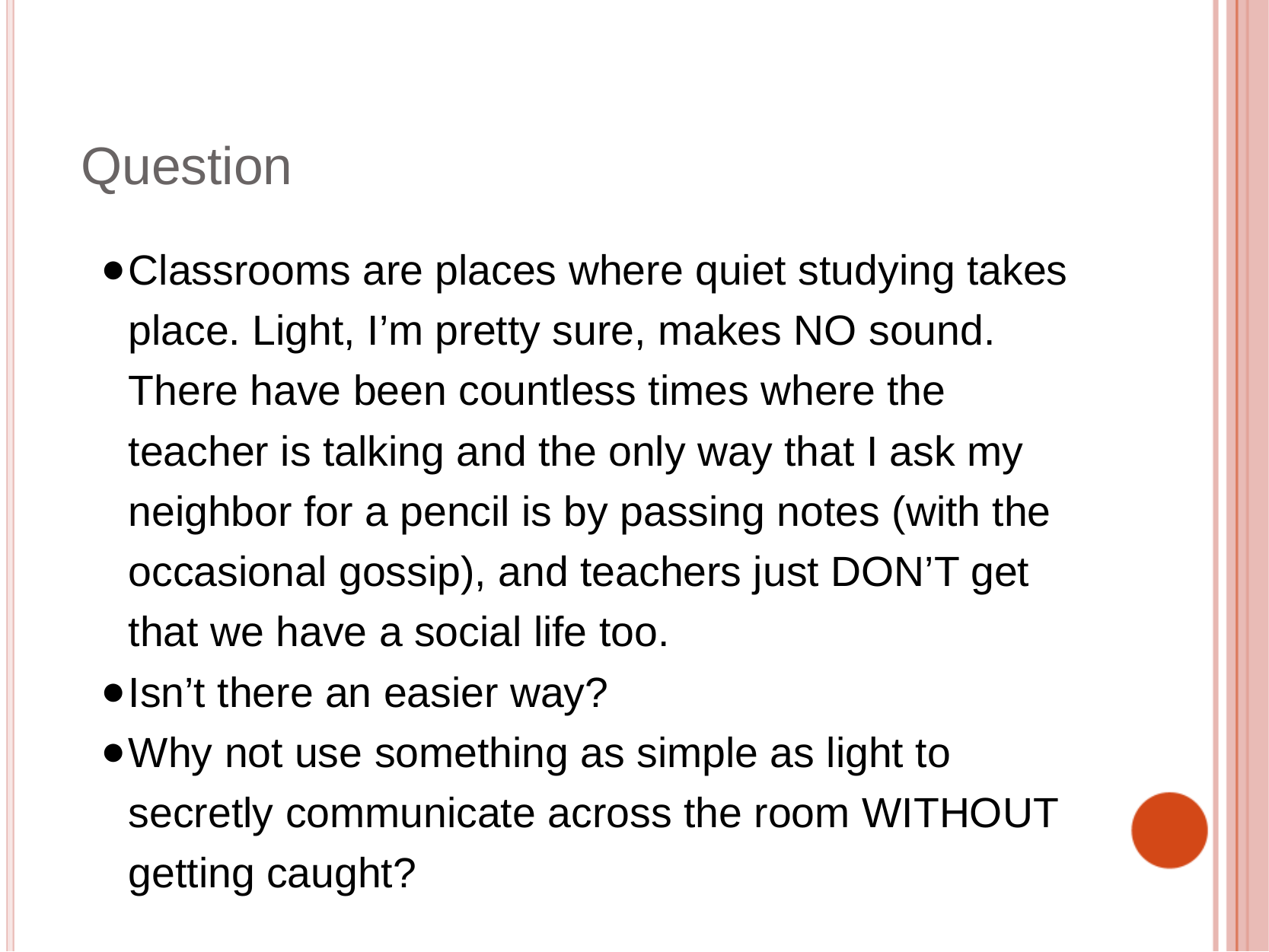

# Question
Classrooms are places where quiet studying takes place. Light, I’m pretty sure, makes NO sound. There have been countless times where the teacher is talking and the only way that I ask my neighbor for a pencil is by passing notes (with the occasional gossip), and teachers just DON’T get that we have a social life too.
Isn’t there an easier way?
Why not use something as simple as light to secretly communicate across the room WITHOUT getting caught?